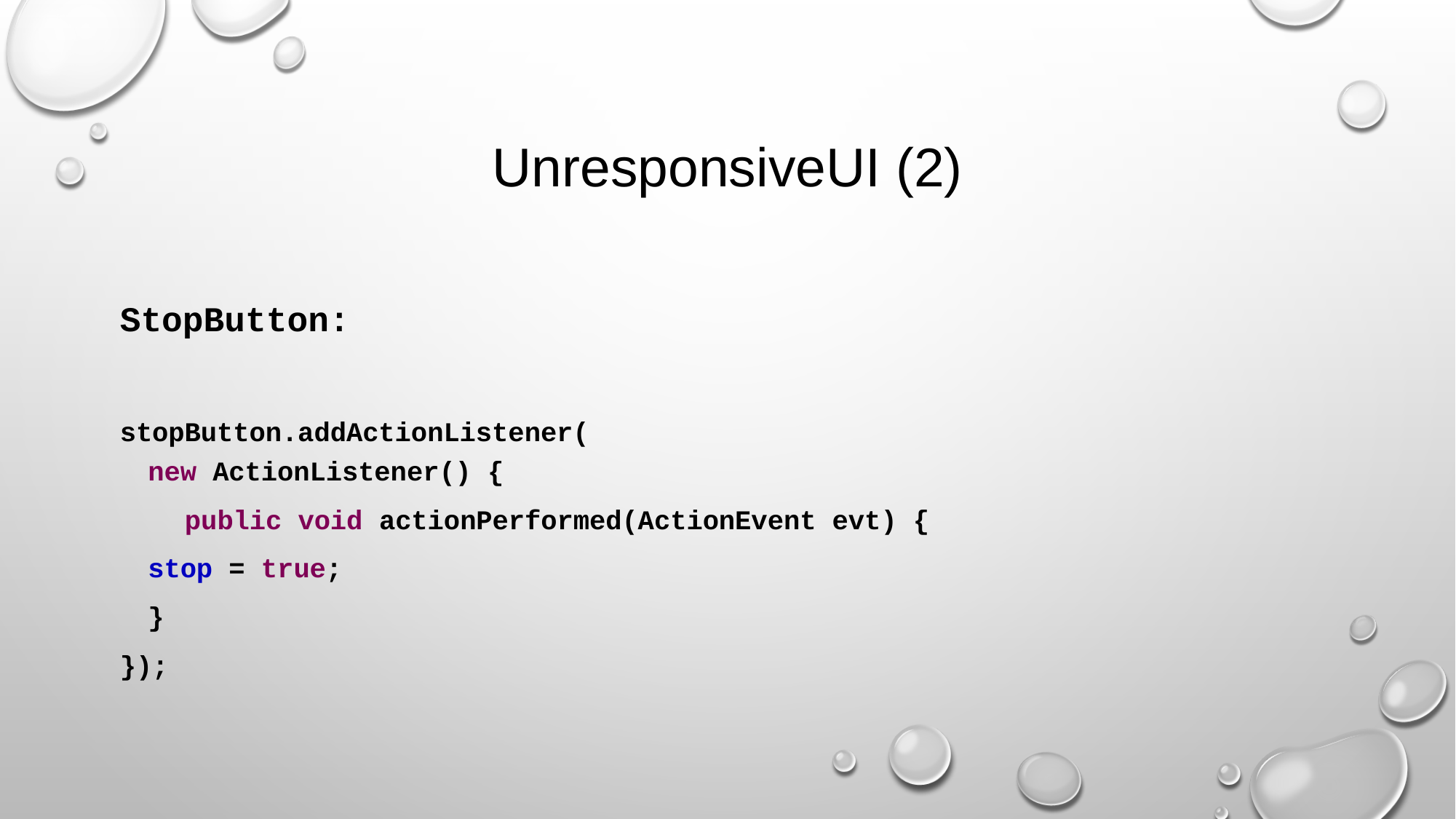

# UnresponsiveUI (2)
StopButton:

stopButton.addActionListener(
new ActionListener() {
    public void actionPerformed(ActionEvent evt) {
			stop = true;
	}
});